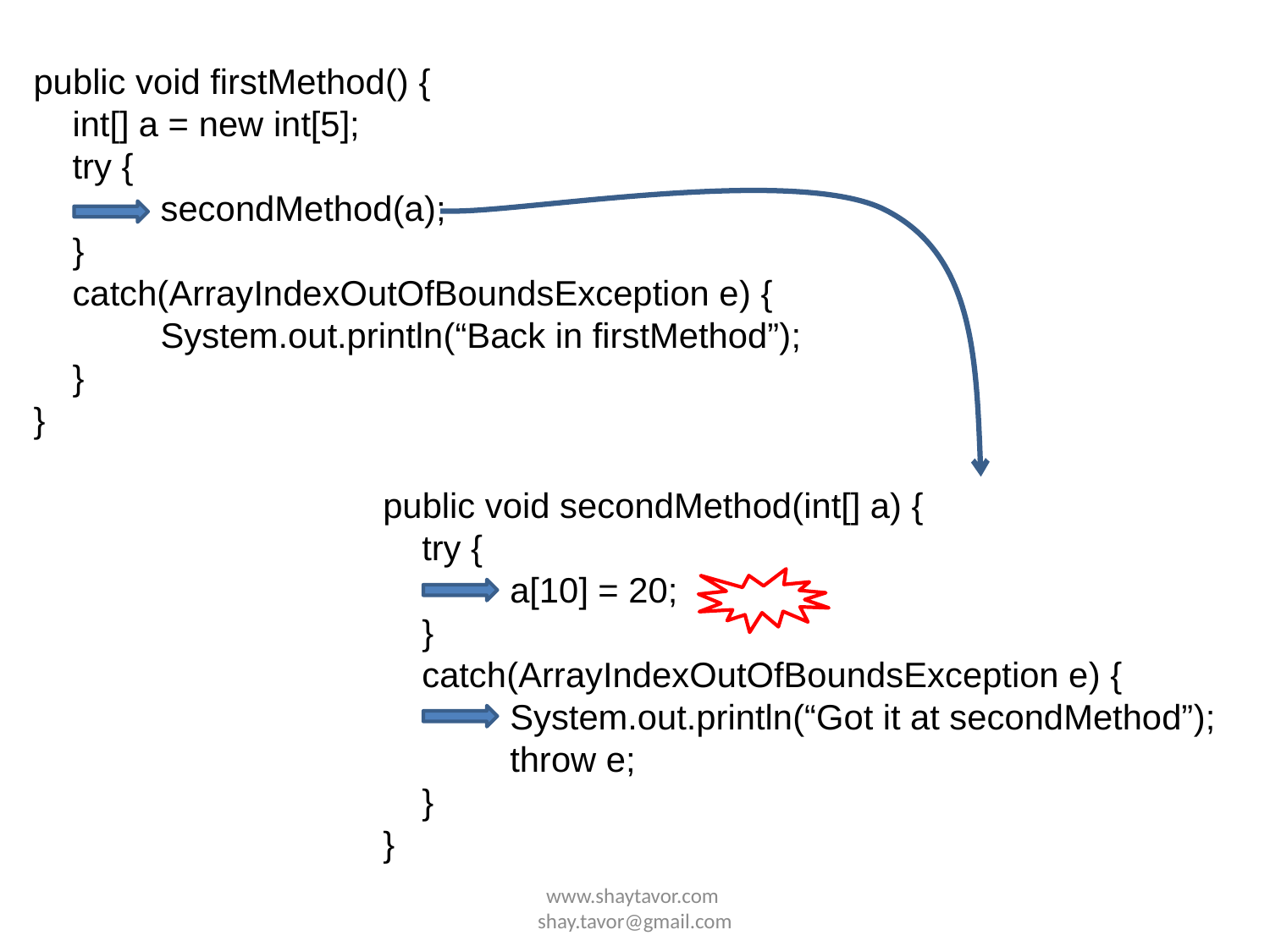

public void firstMethod() {
    int[] a = new int[5];
    try {
	secondMethod(a);
    }
    catch(ArrayIndexOutOfBoundsException e) {
	System.out.println(“Back in firstMethod”);
    }
}

public void secondMethod(int[] a) {
    try {
    	a[10] = 20;
    }
    catch(ArrayIndexOutOfBoundsException e) {
	System.out.println(“Got it at secondMethod”);
	throw e;
    }
}

www.shaytavor.com  shay.tavor@gmail.com